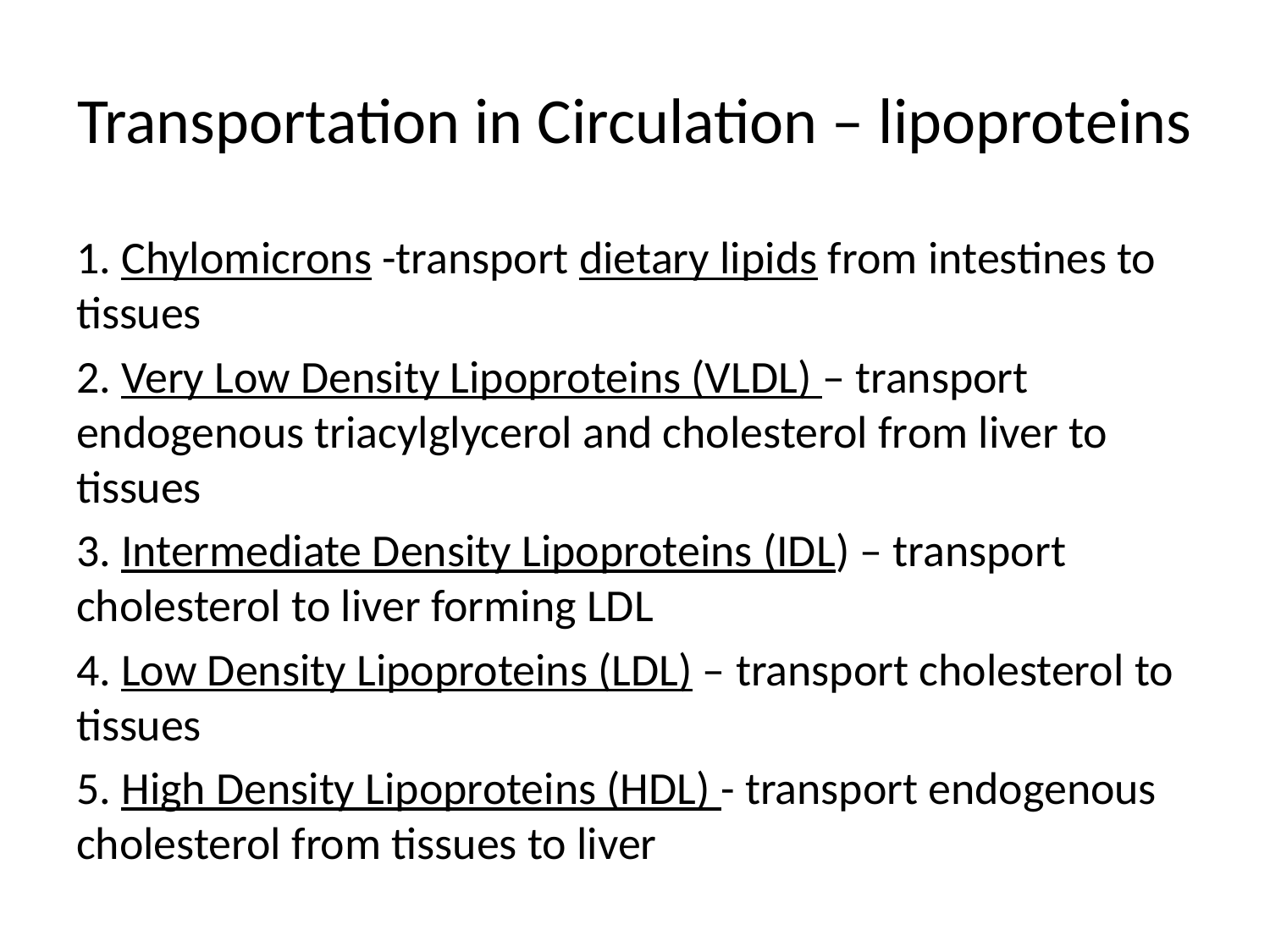

# Transportation in Circulation – lipoproteins
1. Chylomicrons -transport dietary lipids from intestines to tissues
2. Very Low Density Lipoproteins (VLDL) – transport endogenous triacylglycerol and cholesterol from liver to tissues
3. Intermediate Density Lipoproteins (IDL) – transport cholesterol to liver forming LDL
4. Low Density Lipoproteins (LDL) – transport cholesterol to tissues
5. High Density Lipoproteins (HDL) - transport endogenous cholesterol from tissues to liver